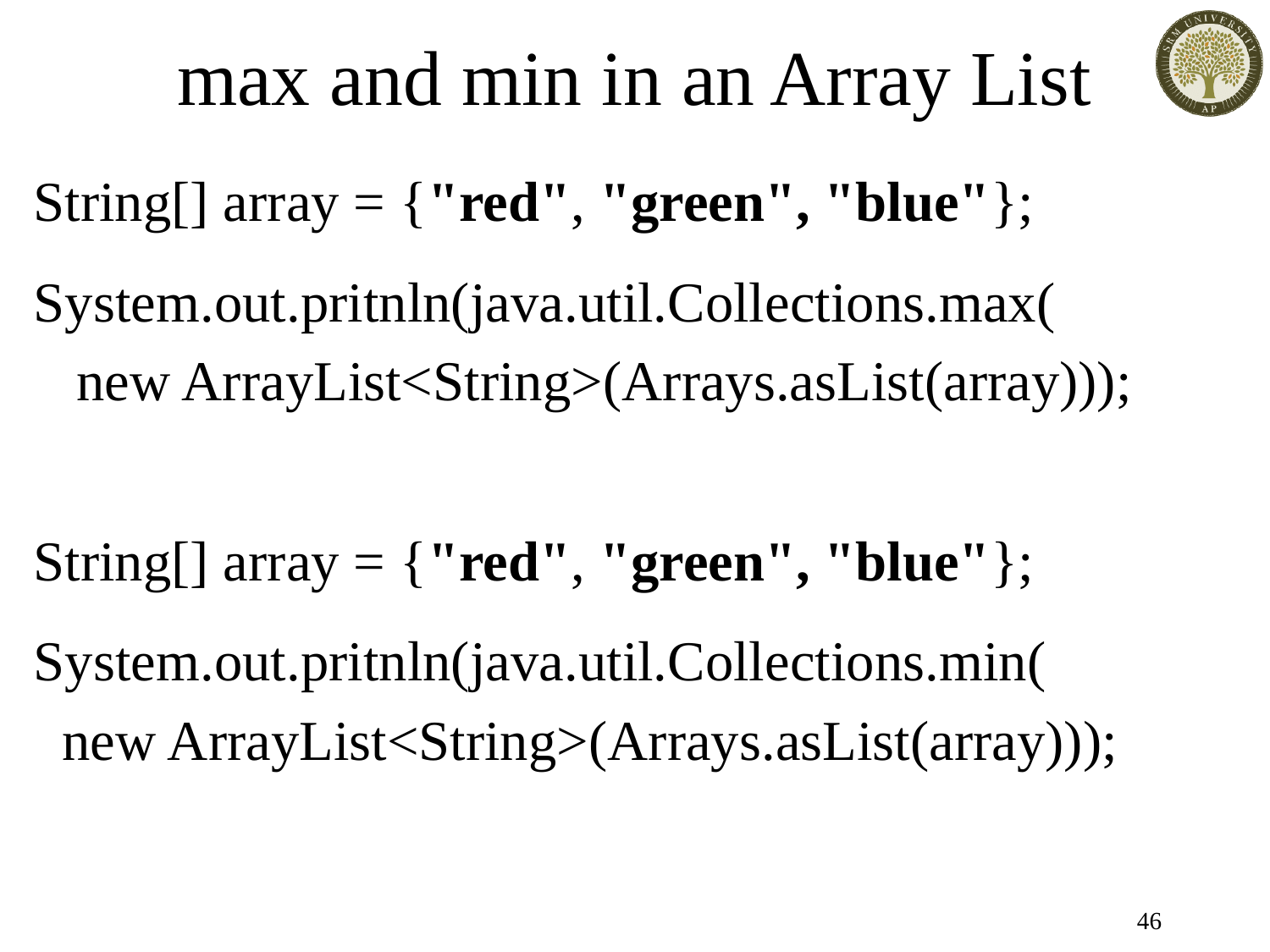

# max and min in an Array List
String[] array = {"red", "green", "blue"};
System.out.pritnln(java.util.Collections.max(
   new ArrayList<String>(Arrays.asList(array)));

String[] array = {"red", "green", "blue"};
System.out.pritnln(java.util.Collections.min(
  new ArrayList<String>(Arrays.asList(array)));
46